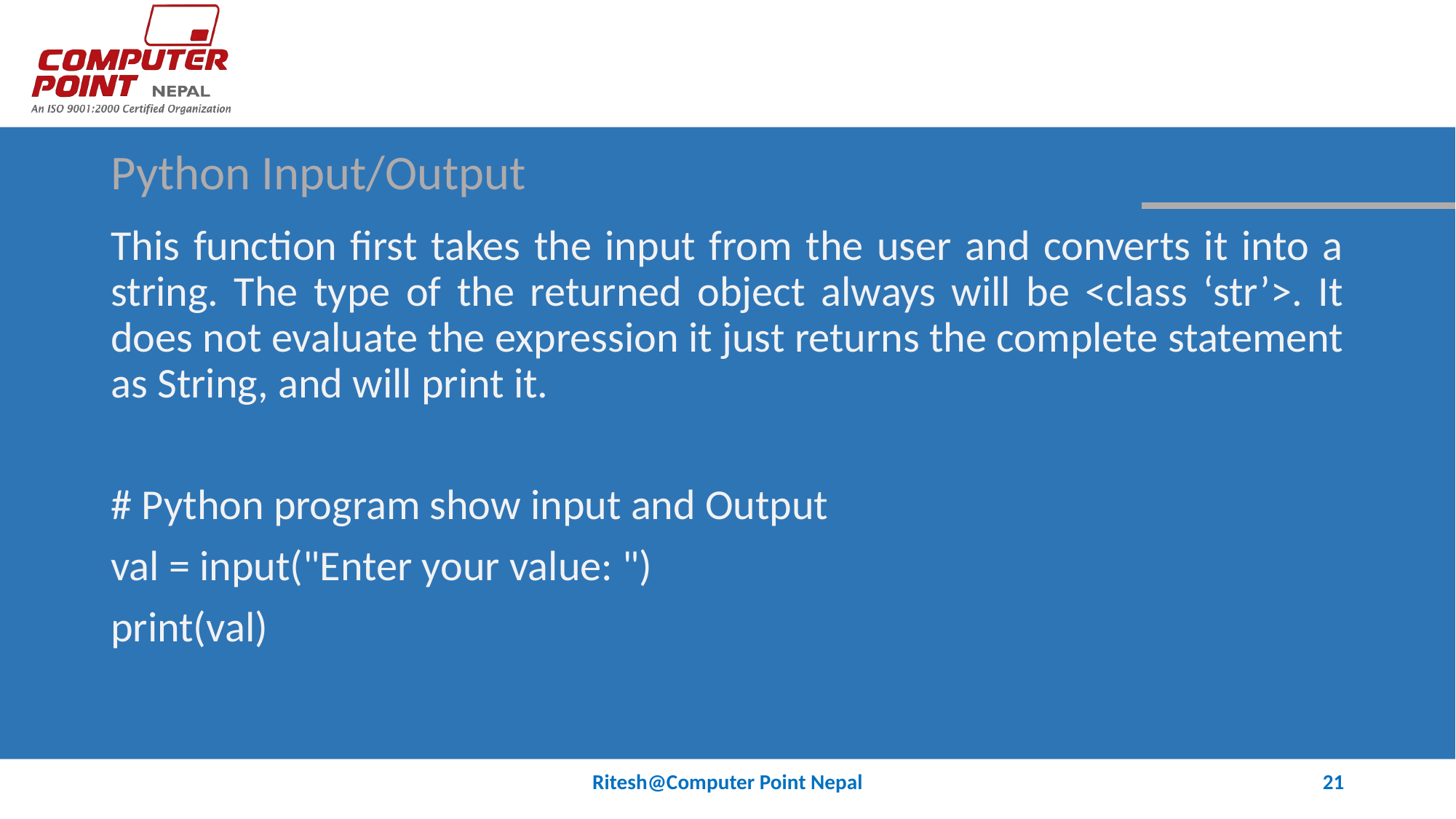

# Python Input/Output
This function first takes the input from the user and converts it into a string. The type of the returned object always will be <class ‘str’>. It does not evaluate the expression it just returns the complete statement as String, and will print it.

# Python program show input and Output
val = input("Enter your value: ")
print(val)

Ritesh@Computer Point Nepal

21